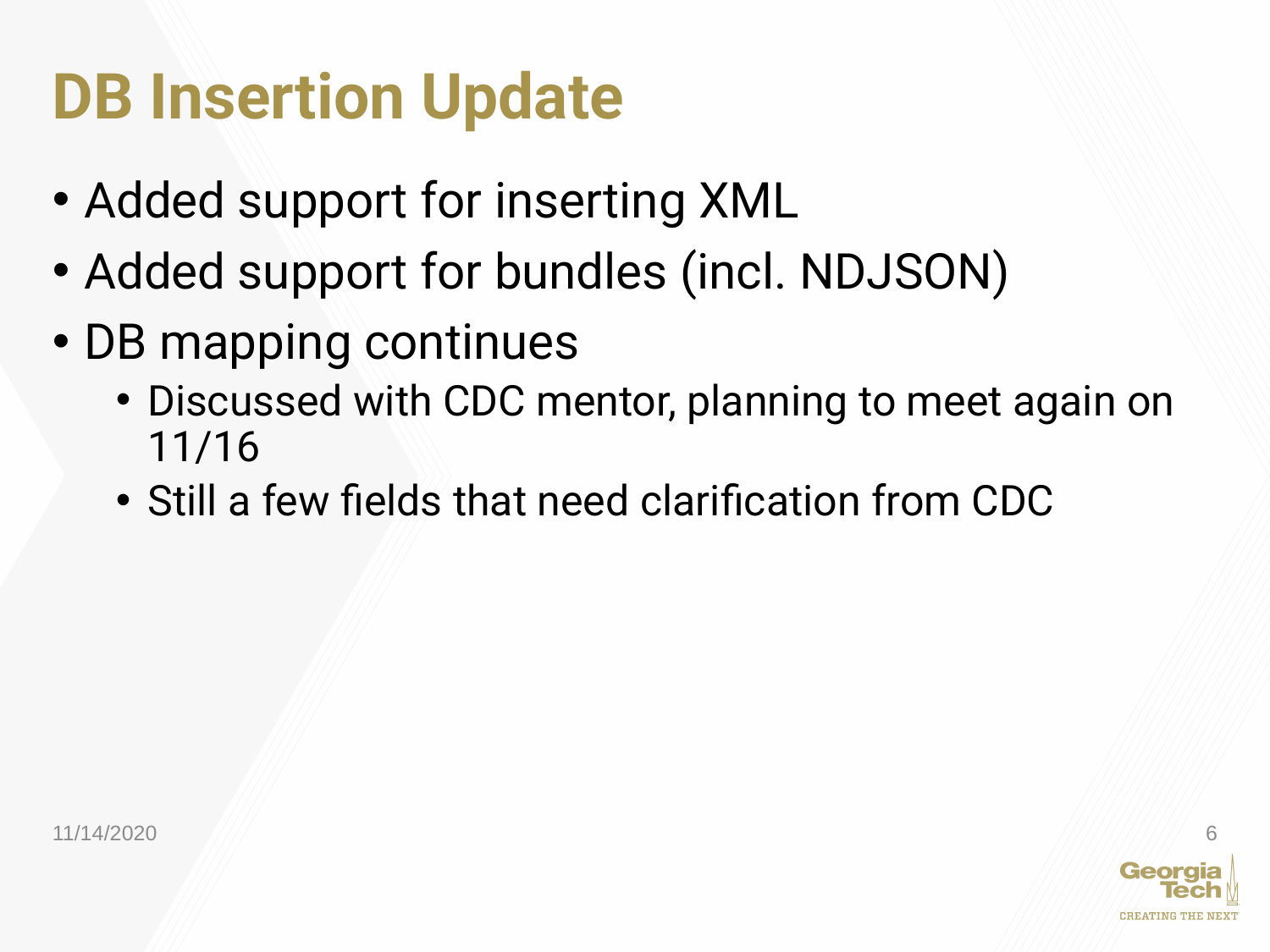

# DB Insertion Update
Added support for inserting XML
Added support for bundles (incl. NDJSON)
DB mapping continues
Discussed with CDC mentor, planning to meet again on 11/16
Still a few fields that need clarification from CDC

11/14/2020
6